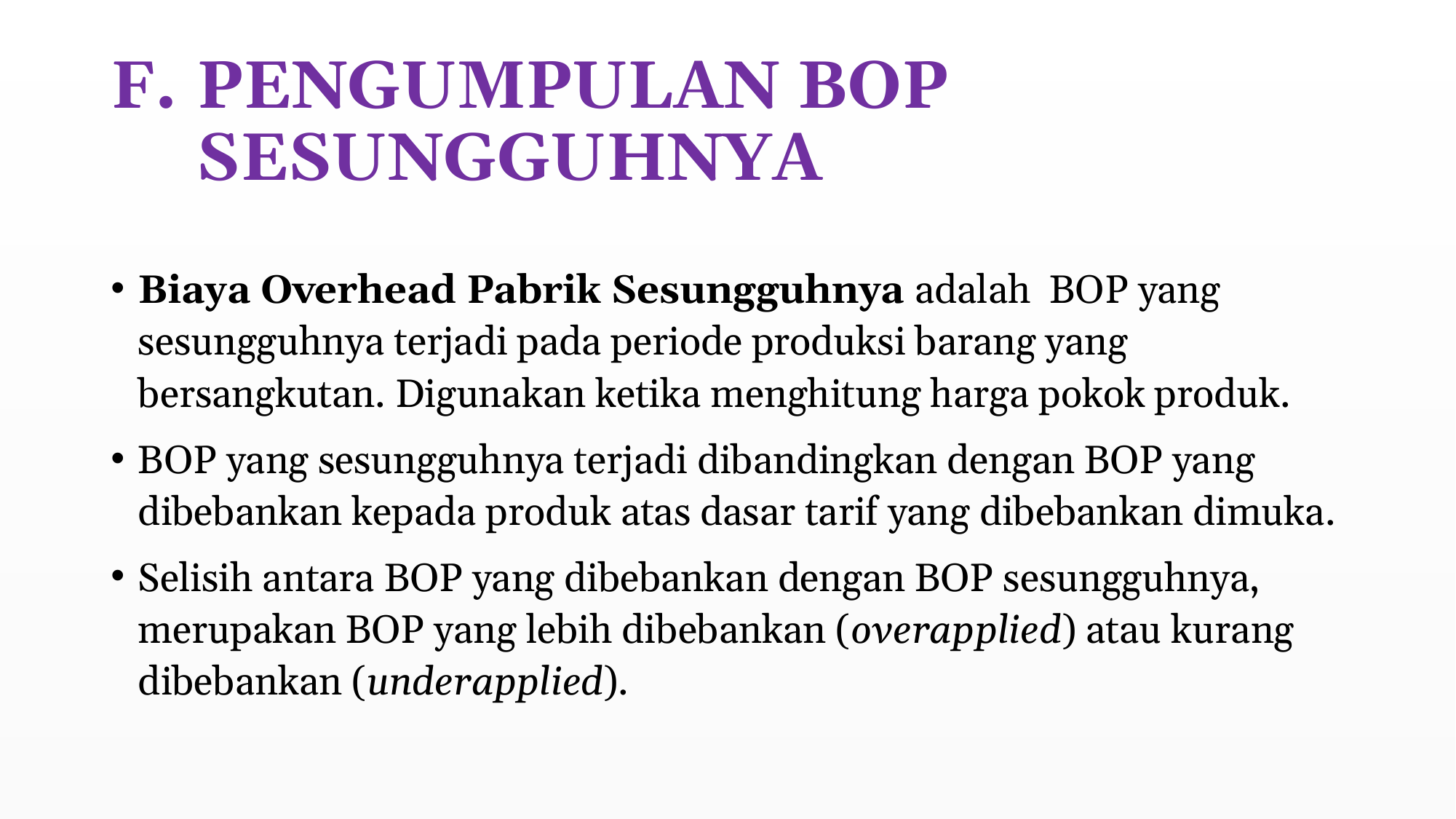

# PENGUMPULAN BOP SESUNGGUHNYA
Biaya Overhead Pabrik Sesungguhnya adalah  BOP yang sesungguhnya terjadi pada periode produksi barang yang bersangkutan. Digunakan ketika menghitung harga pokok produk.
BOP yang sesungguhnya terjadi dibandingkan dengan BOP yang dibebankan kepada produk atas dasar tarif yang dibebankan dimuka.
Selisih antara BOP yang dibebankan dengan BOP sesungguhnya, merupakan BOP yang lebih dibebankan (overapplied) atau kurang dibebankan (underapplied).